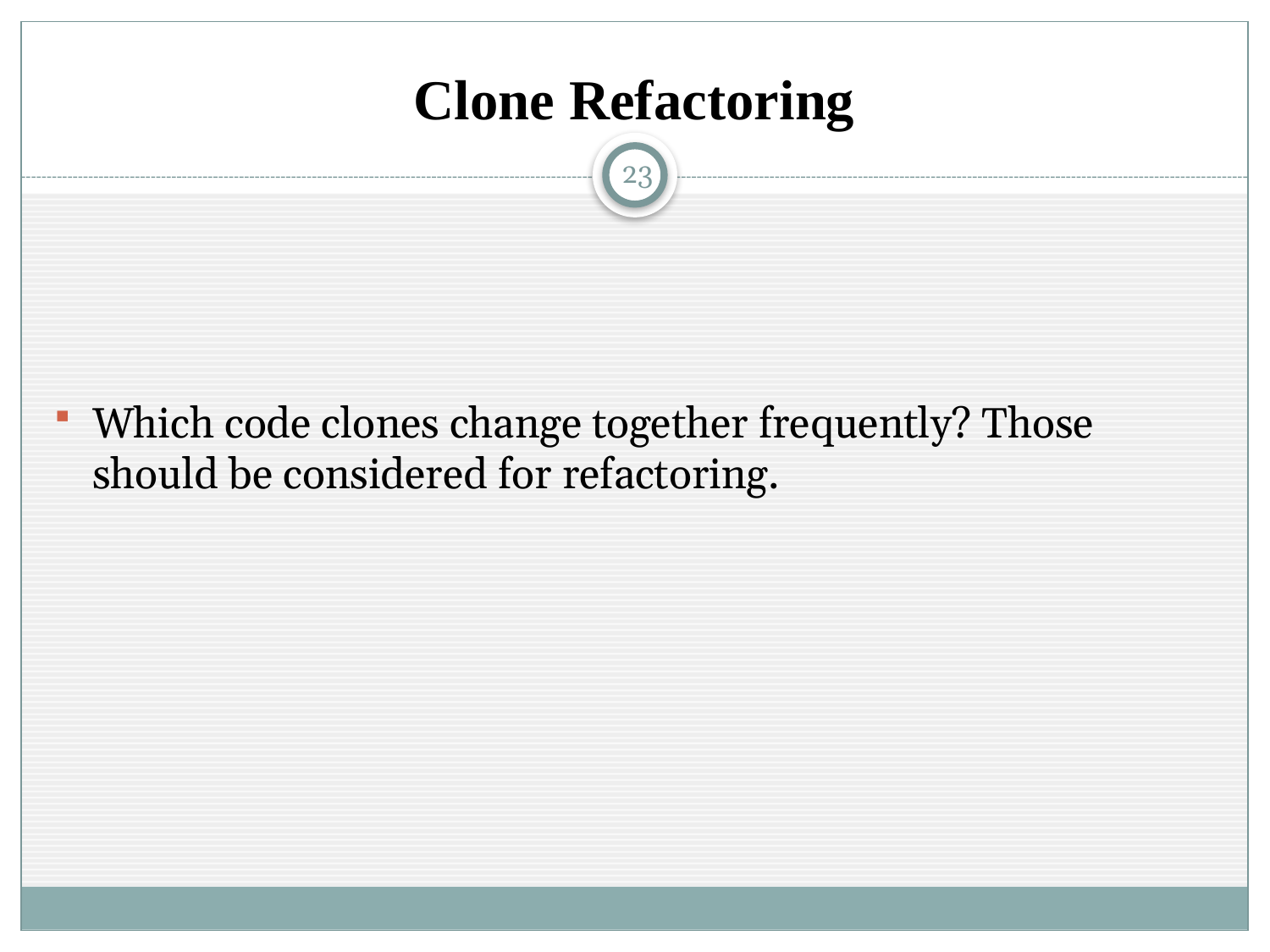

# Clone Refactoring
23

Which code clones change together frequently? Those should be considered for refactoring.